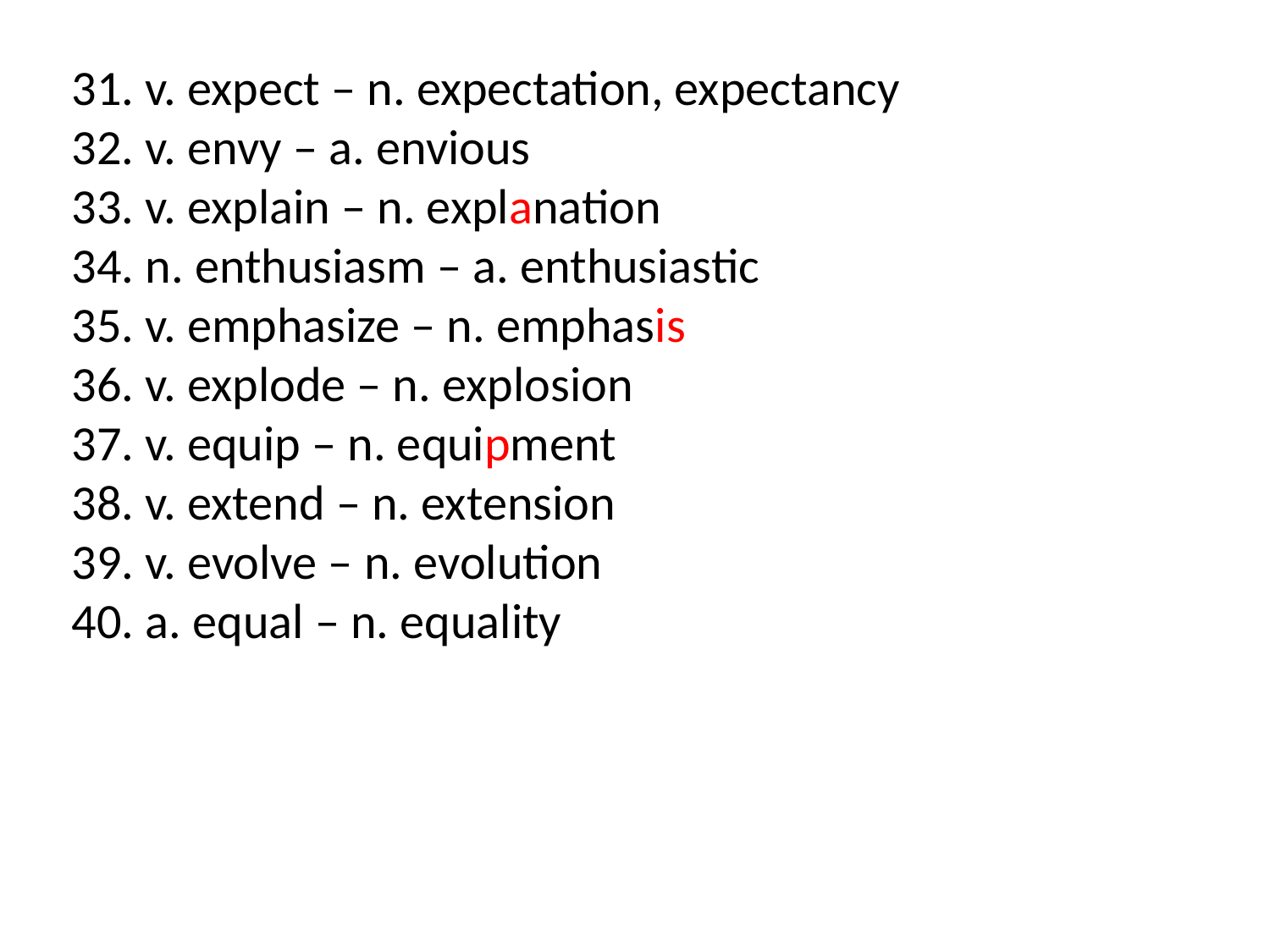

31. v. expect – n. expectation, expectancy
32. v. envy – a. envious
33. v. explain – n. explanation
34. n. enthusiasm – a. enthusiastic
35. v. emphasize – n. emphasis
36. v. explode – n. explosion
37. v. equip – n. equipment
38. v. extend – n. extension
39. v. evolve – n. evolution
40. a. equal – n. equality